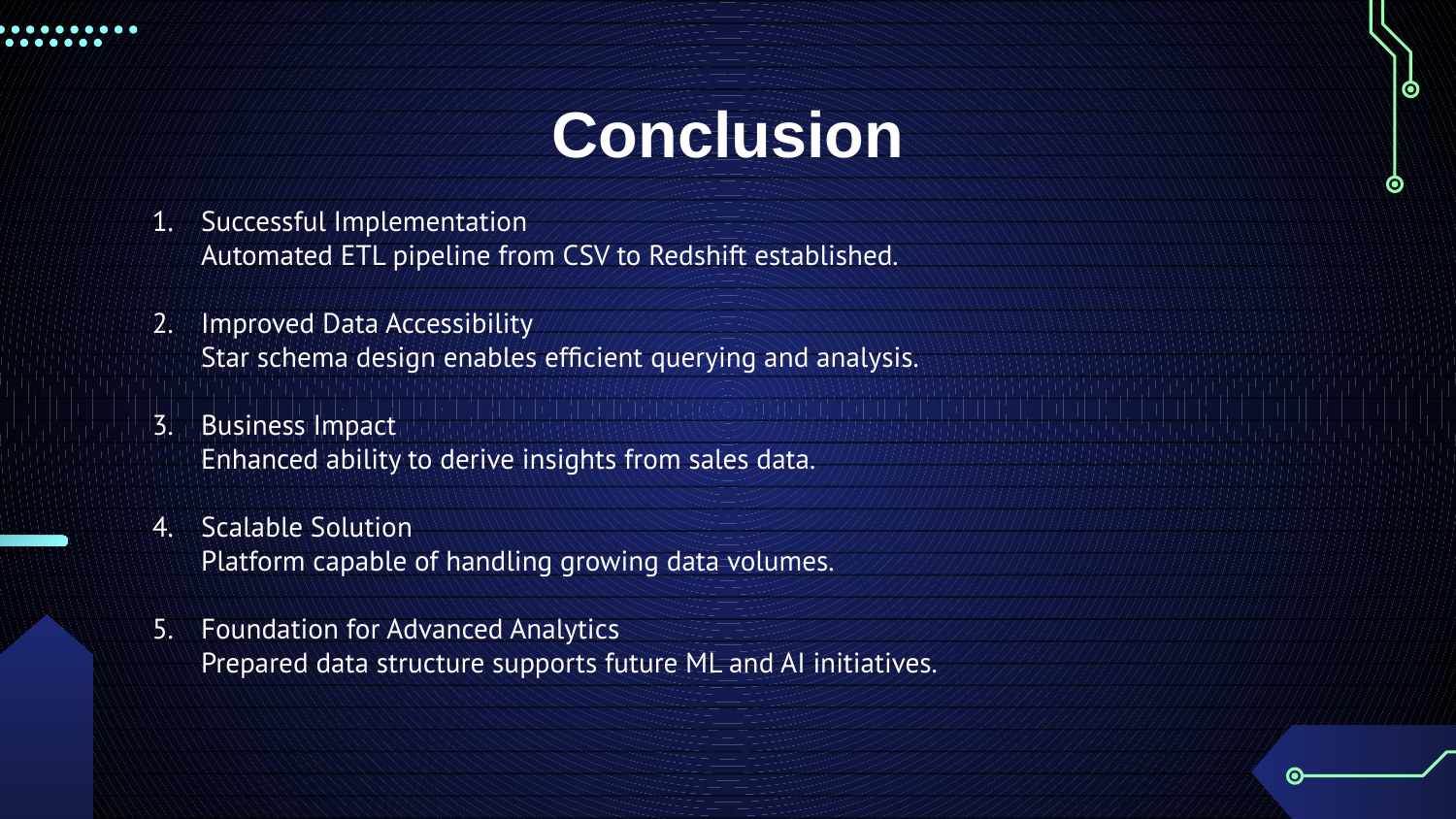

# Conclusion
Successful Implementation
Automated ETL pipeline from CSV to Redshift established.
Improved Data Accessibility
Star schema design enables efficient querying and analysis.
Business Impact
Enhanced ability to derive insights from sales data.
Scalable Solution
Platform capable of handling growing data volumes.
Foundation for Advanced Analytics
Prepared data structure supports future ML and AI initiatives.